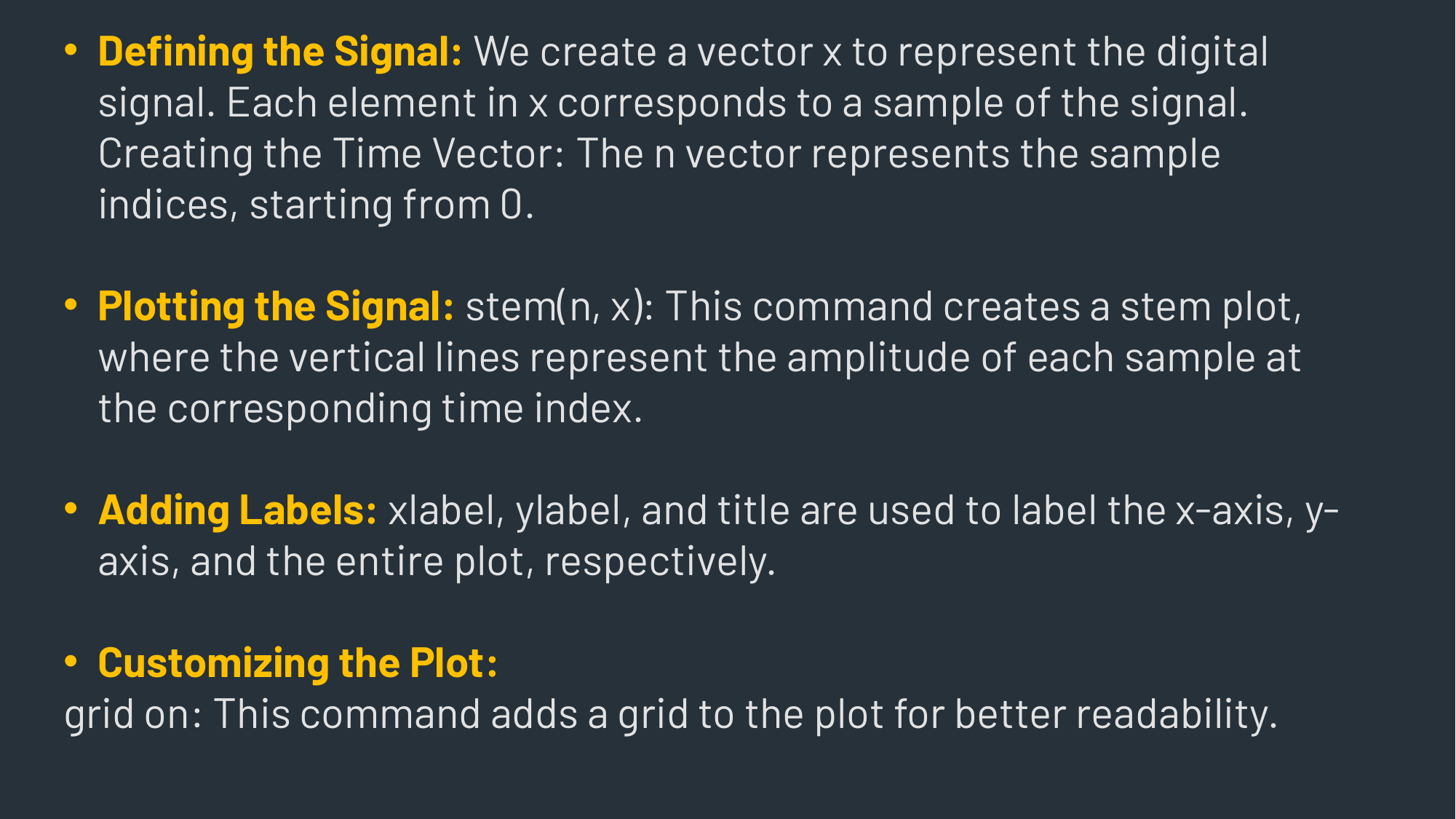

Defining the Signal: We create a vector x to represent the digital signal. Each element in x corresponds to a sample of the signal. Creating the Time Vector: The n vector represents the sample indices, starting from 0.

Plotting the Signal: stem(n, x): This command creates a stem plot, where the vertical lines represent the amplitude of each sample at the corresponding time index.

Adding Labels: xlabel, ylabel, and title are used to label the x-axis, y-axis, and the entire plot, respectively.

Customizing the Plot:
grid on: This command adds a grid to the plot for better readability.